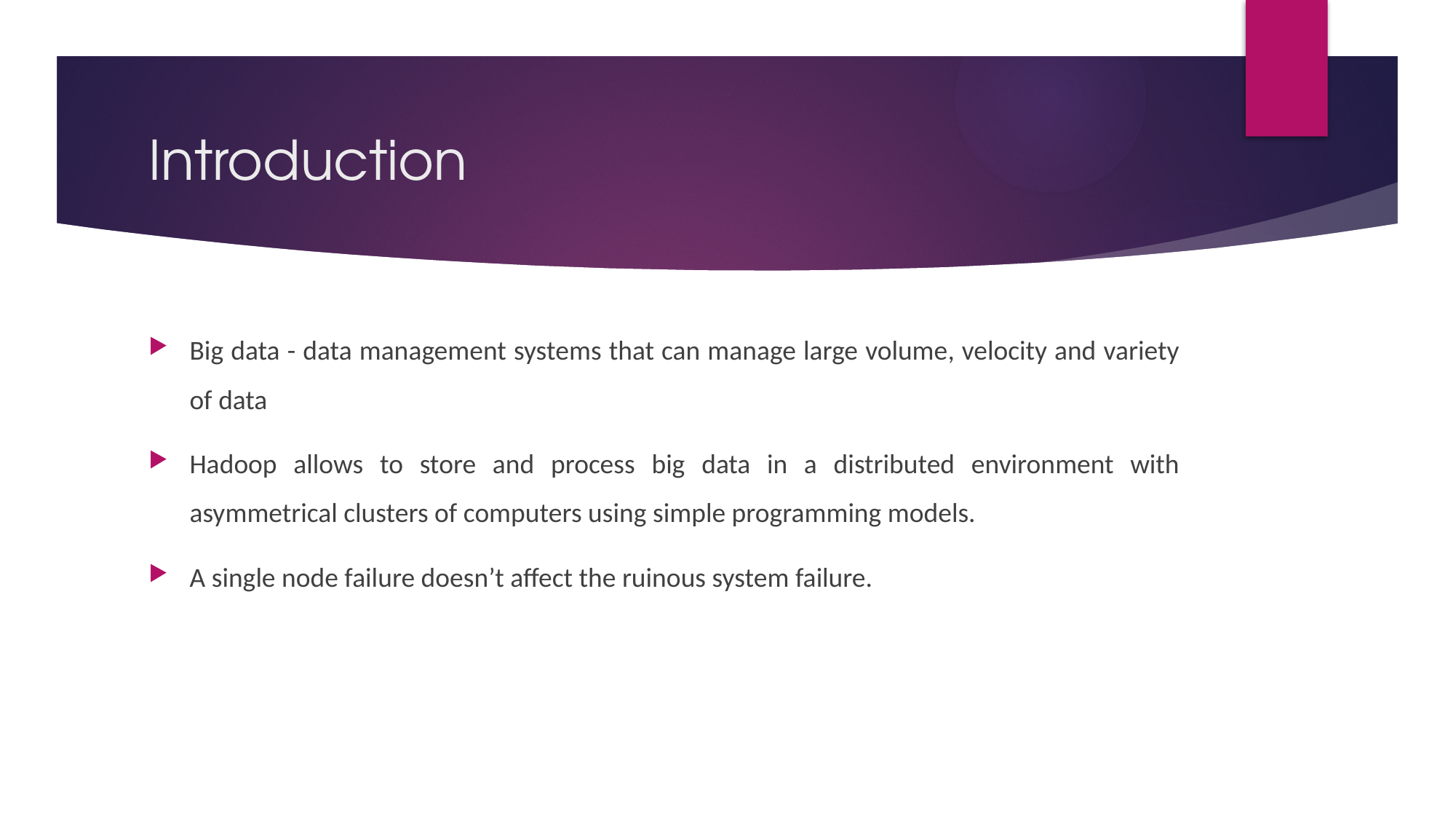

# Introduction
Big data - data management systems that can manage large volume, velocity and variety of data
Hadoop allows to store and process big data in a distributed environment with asymmetrical clusters of computers using simple programming models.
A single node failure doesn’t affect the ruinous system failure.